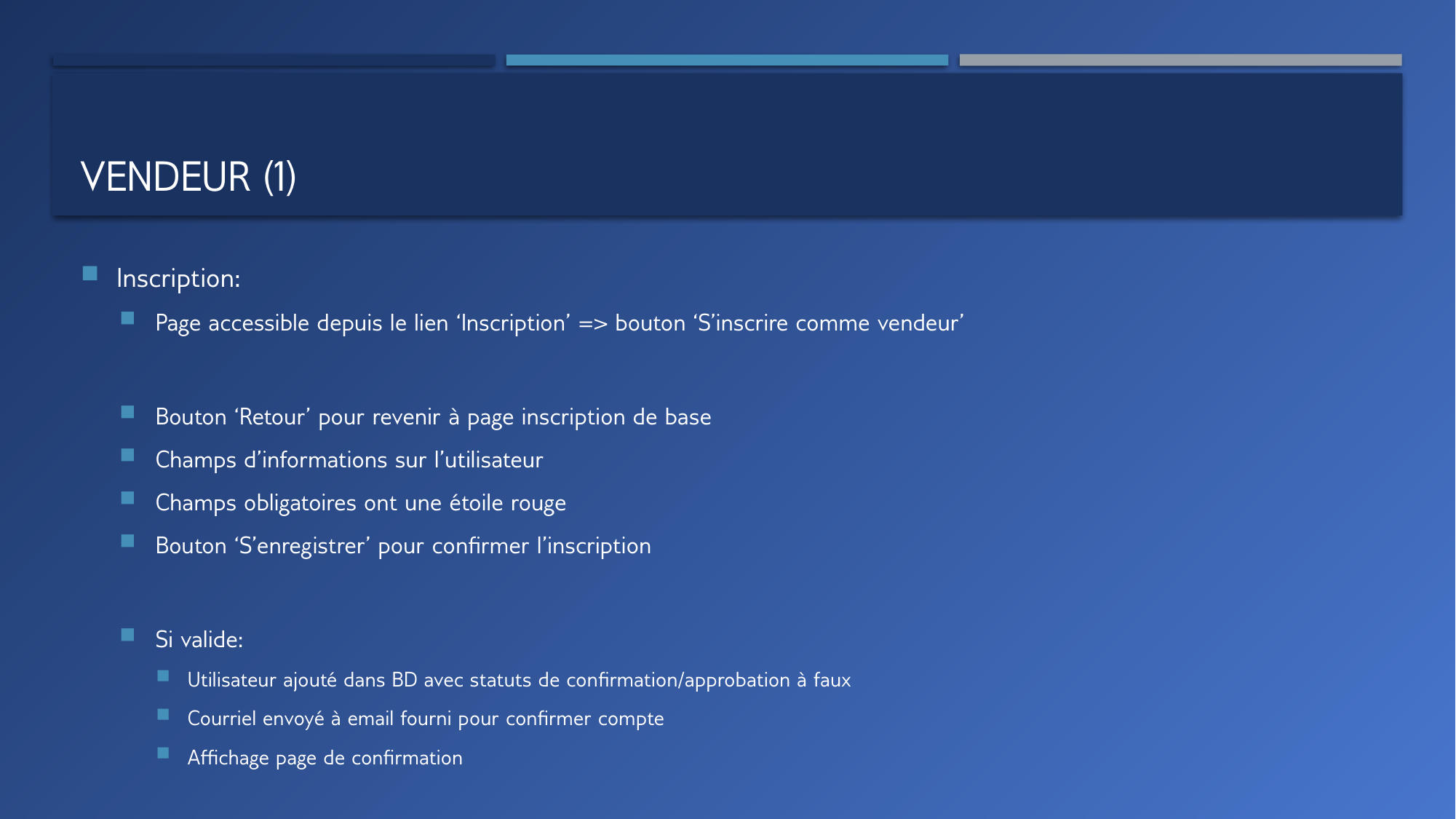

# Vendeur (1)
Inscription:
Page accessible depuis le lien ‘Inscription’ => bouton ‘S’inscrire comme vendeur’

Bouton ‘Retour’ pour revenir à page inscription de base
Champs d’informations sur l’utilisateur
Champs obligatoires ont une étoile rouge
Bouton ‘S’enregistrer’ pour confirmer l’inscription

Si valide:
Utilisateur ajouté dans BD avec statuts de confirmation/approbation à faux
Courriel envoyé à email fourni pour confirmer compte
Affichage page de confirmation